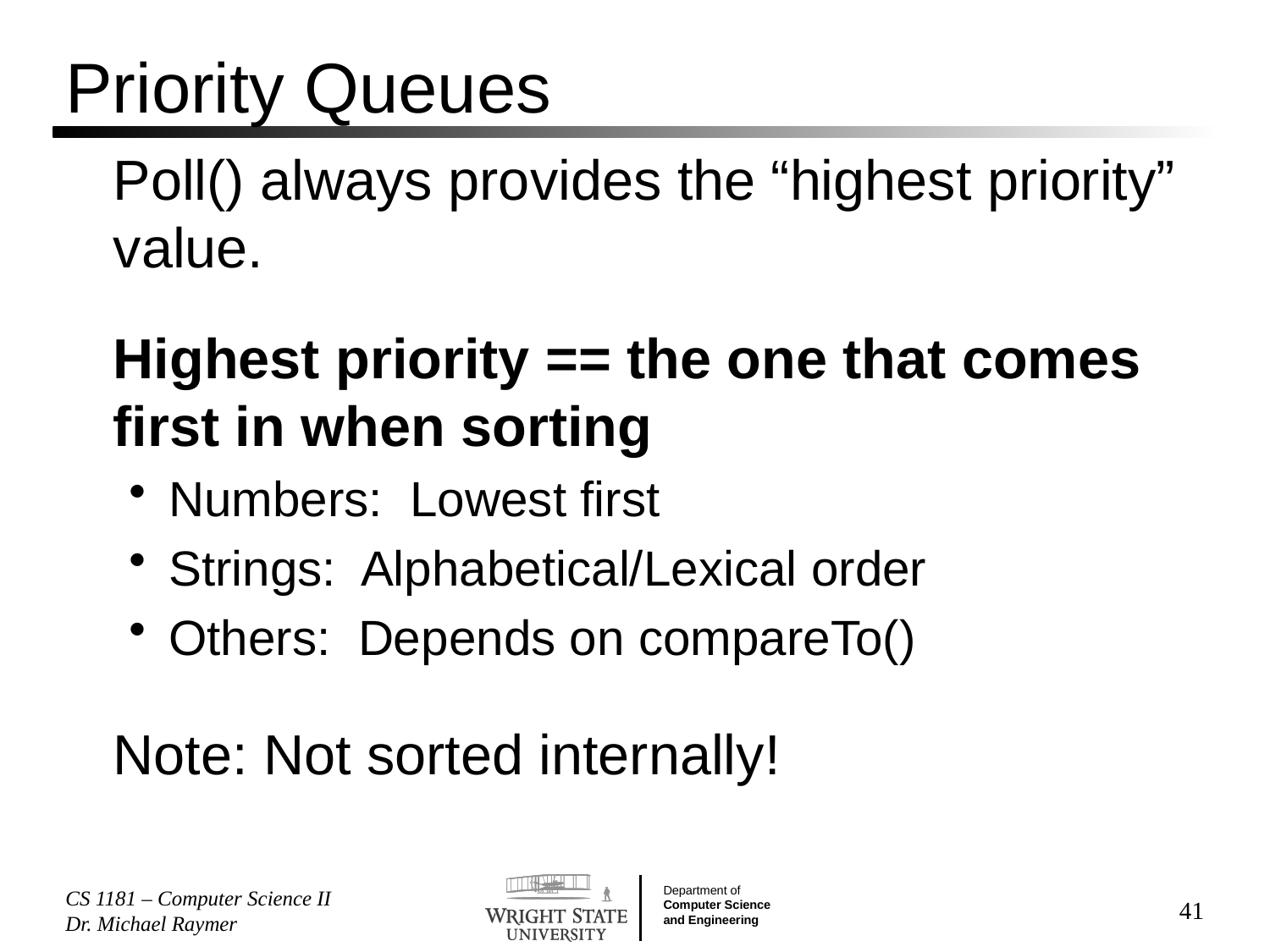

# Priority Queues
Poll() always provides the “highest priority” value.
Highest priority == the one that comes first in when sorting
Numbers:  Lowest first
Strings:  Alphabetical/Lexical order
Others:  Depends on compareTo()
Note: Not sorted internally!
CS 1181 – Computer Science II    Dr. Michael Raymer
41